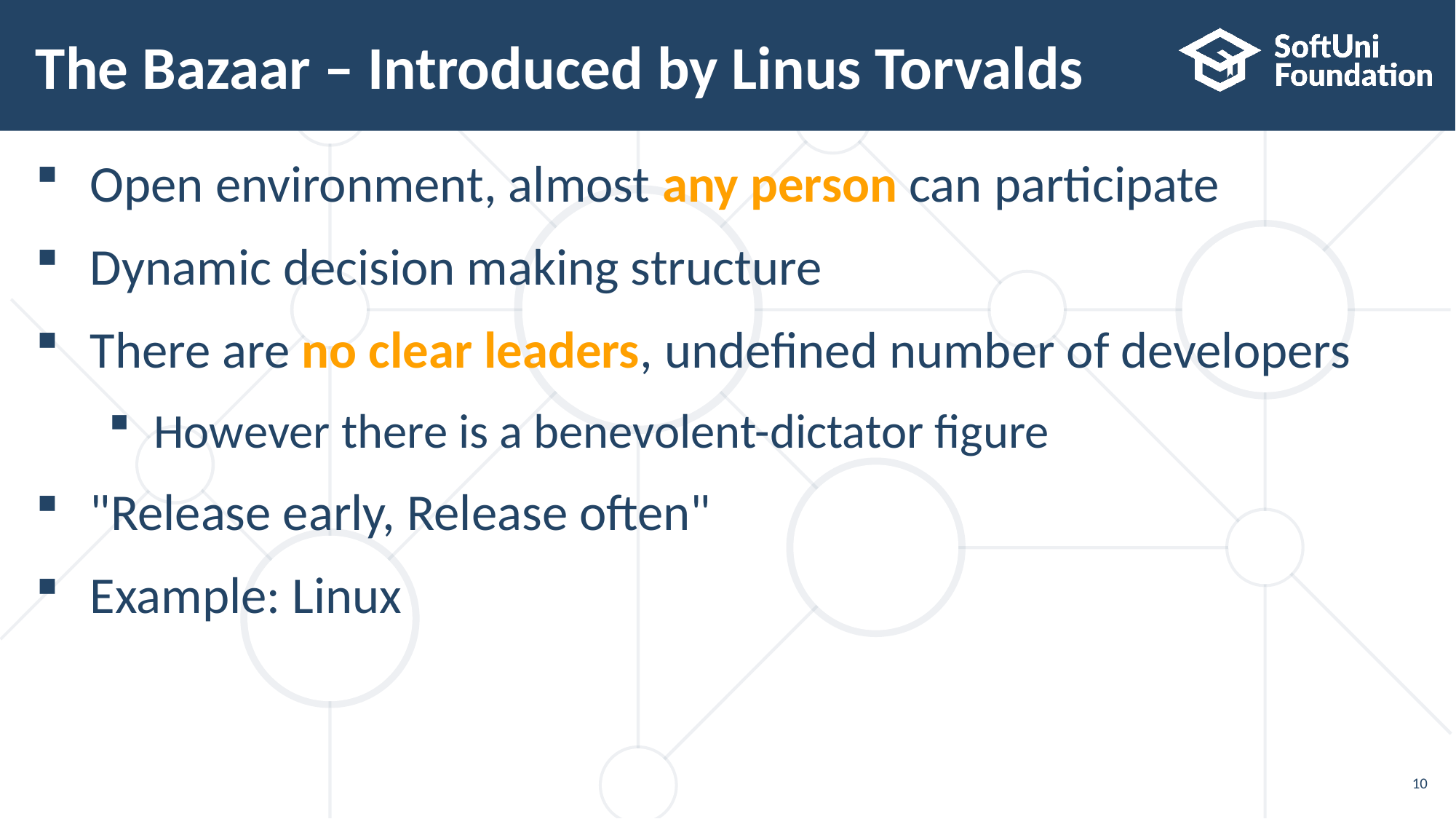

# The Bazaar – Introduced by Linus Torvalds
Open environment, almost any person can participate
Dynamic decision making structure
There are no clear leaders, undefined number of developers
However there is a benevolent-dictator figure
"Release early, Release often"
Example: Linux
10